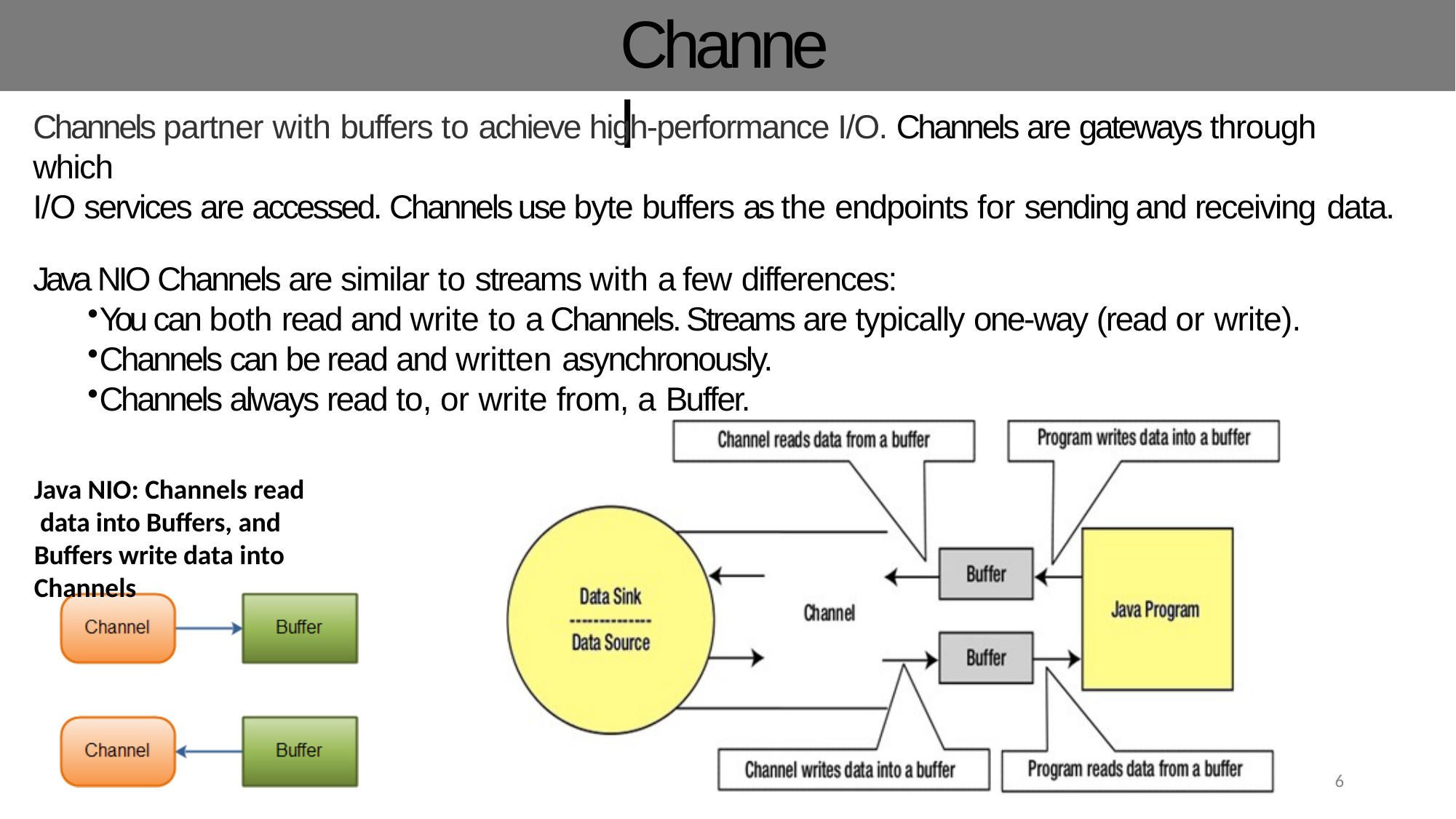

# Channel
Channels partner with buffers to achieve high-performance I/O. Channels are gateways through which
I/O services are accessed. Channels use byte buffers as the endpoints for sending and receiving data.

Java NIO Channels are similar to streams with a few differences:
You can both read and write to a Channels. Streams are typically one-way (read or write).
Channels can be read and written asynchronously.
Channels always read to, or write from, a Buffer.

Java NIO: Channels read  data into Buffers, and  Buffers write data into  Channels

6